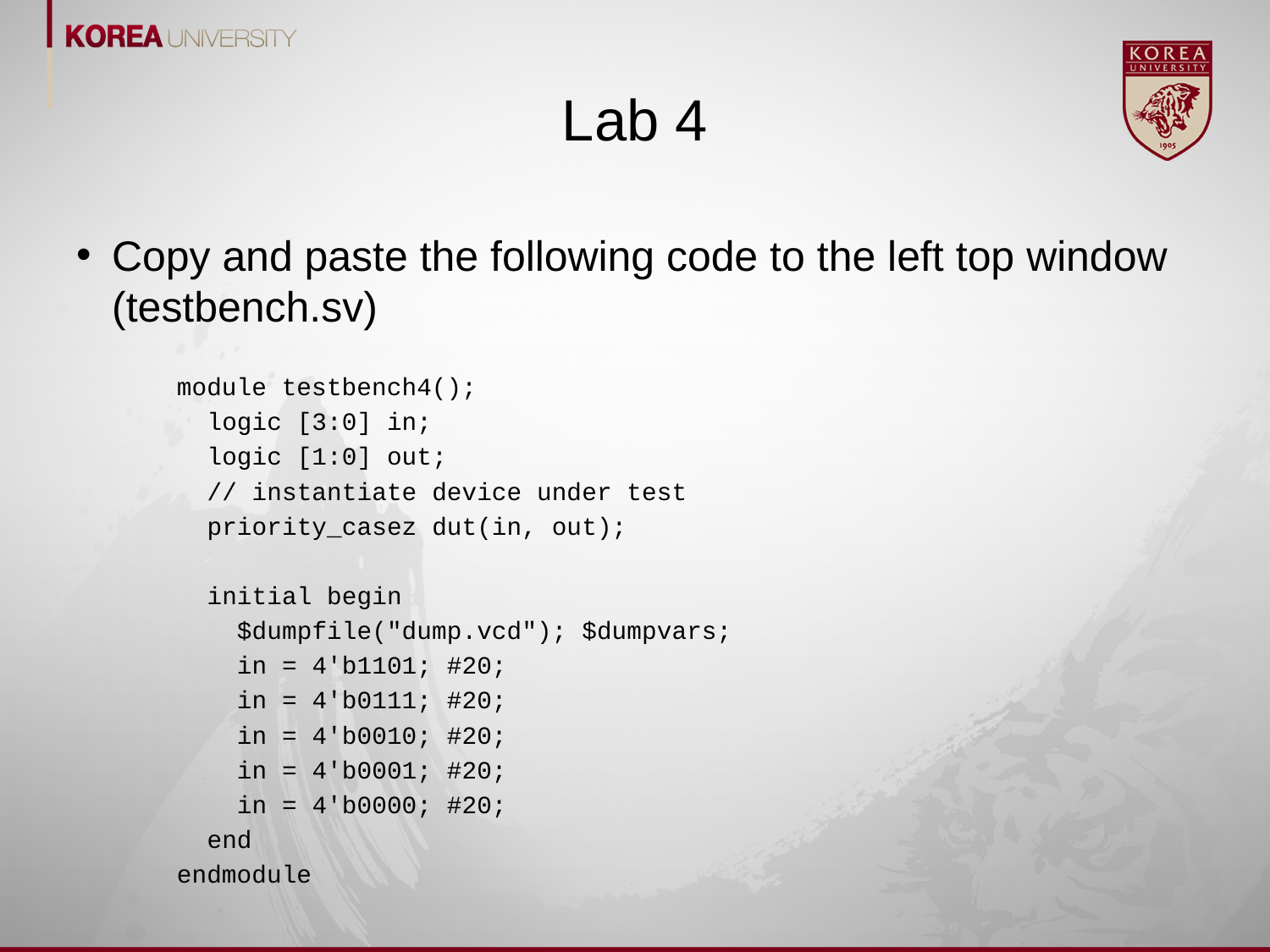

# Lab 4
Copy and paste the following code to the left top window (testbench.sv)

module testbench4();
  logic [3:0] in;
  logic [1:0] out;
  // instantiate device under test
  priority_casez dut(in, out);

  initial begin
    $dumpfile("dump.vcd"); $dumpvars;
    in = 4'b1101; #20;
    in = 4'b0111; #20;
    in = 4'b0010; #20;
    in = 4'b0001; #20;
    in = 4'b0000; #20;
  end
endmodule